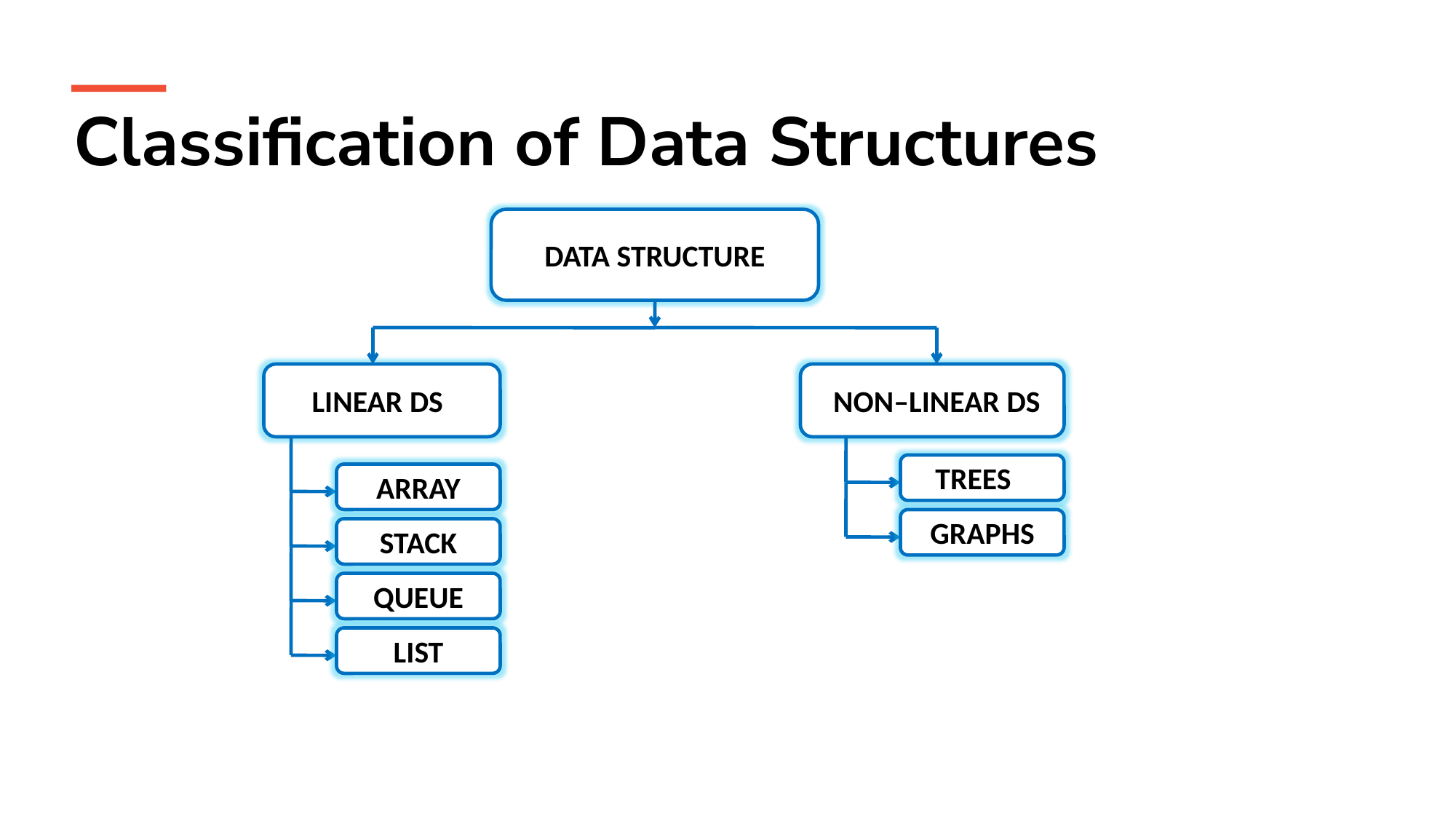

Classification of Data Structures

DATA STRUCTURE

LINEAR DS
NON–LINEAR DS

TREES
ARRAY

GRAPHS
STACK

QUEUE

LIST